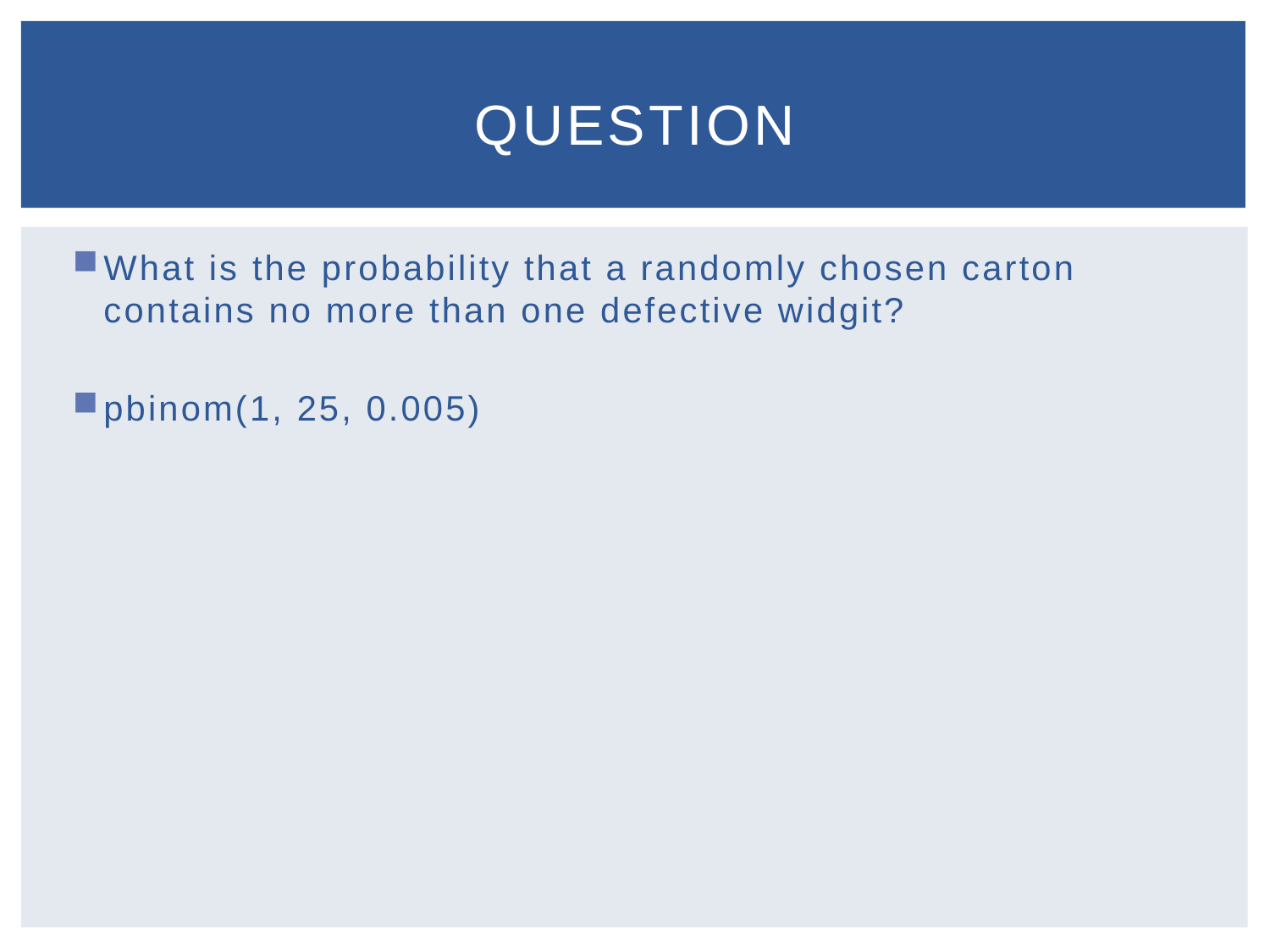

# Question
What is the probability that a randomly chosen carton contains no more than one defective widgit?

pbinom(1, 25, 0.005)